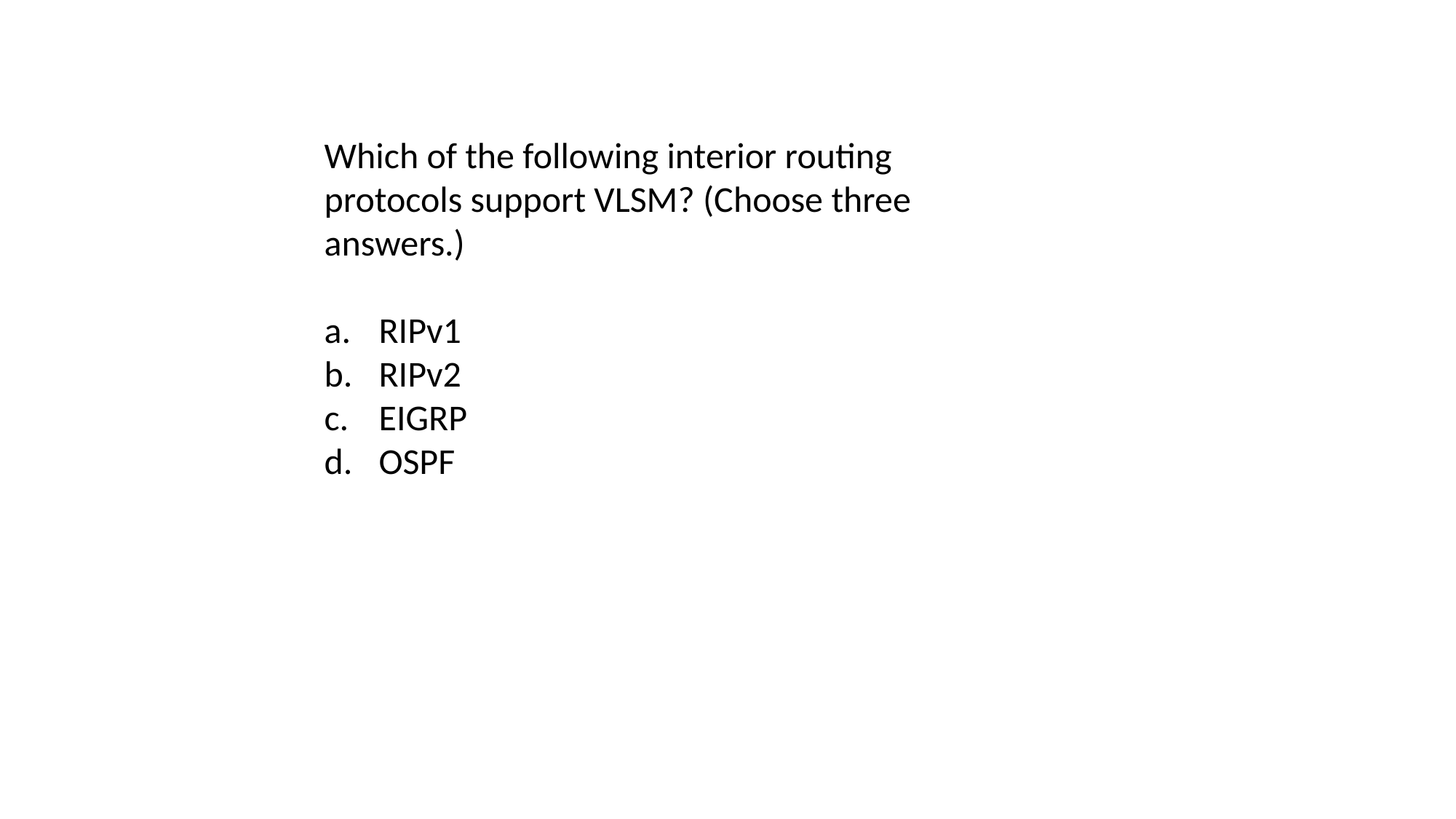

Which of the following interior routing protocols support VLSM? (Choose three answers.)

RIPv1
RIPv2
EIGRP
OSPF